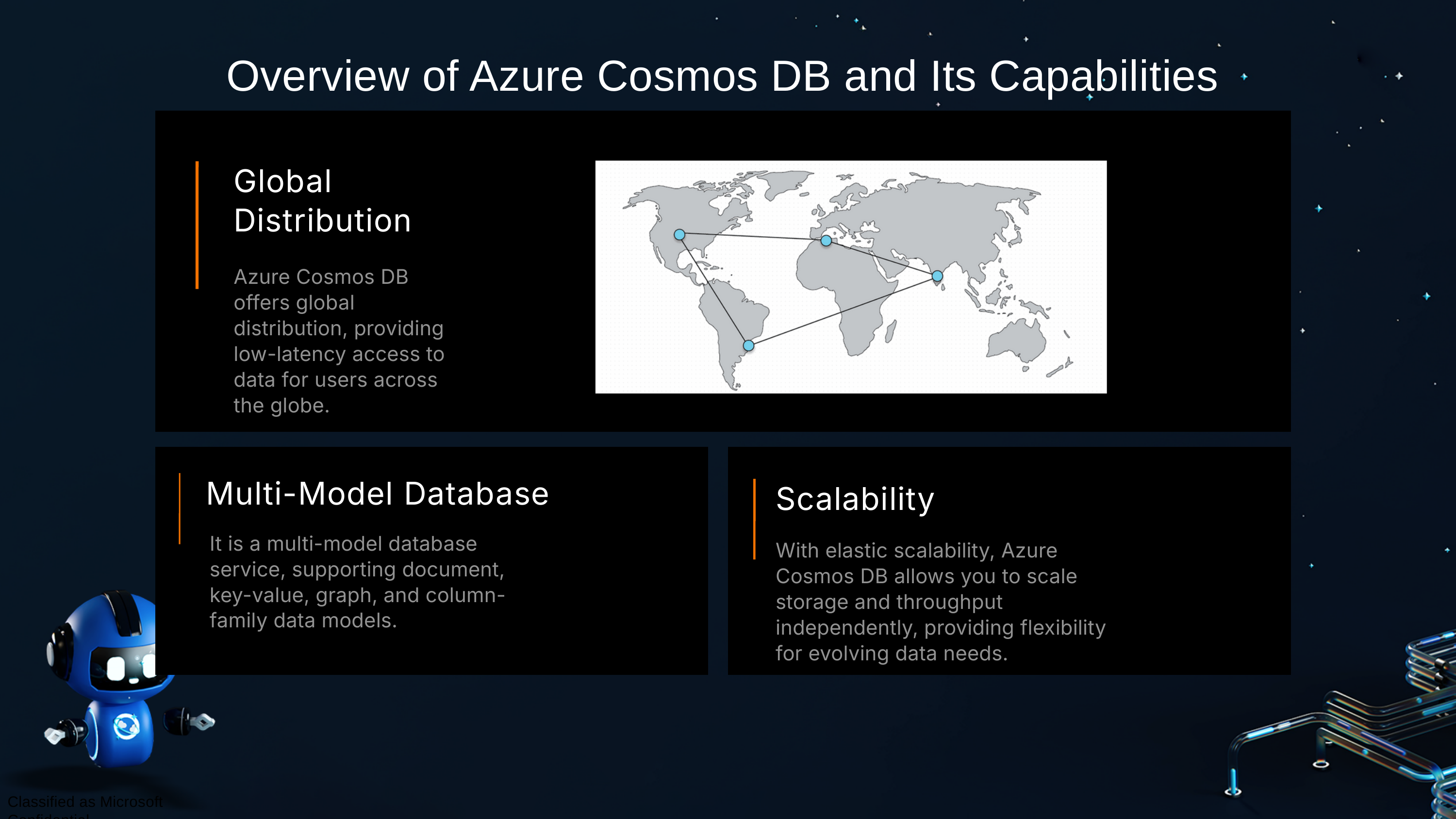

Overview of Azure Cosmos DB and Its Capabilities

Global Distribution

Azure Cosmos DB offers global distribution, providing low-latency access to data for users across the globe.

Multi-Model Database

Scalability

It is a multi-model database service, supporting document, key-value, graph, and column-family data models.
With elastic scalability, Azure Cosmos DB allows you to scale storage and throughput independently, providing flexibility for evolving data needs.
Classified as Microsoft Confidential